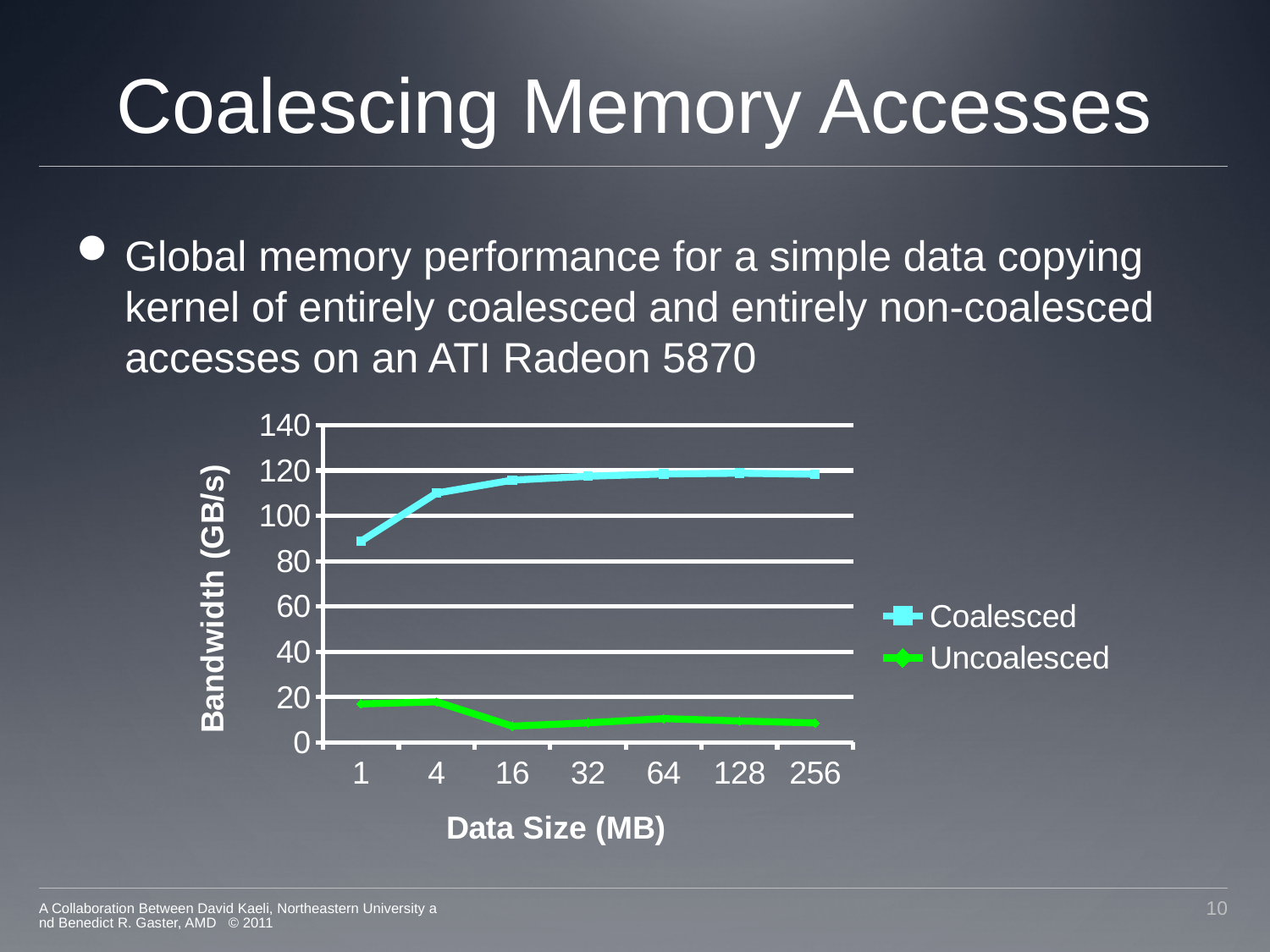

# Coalescing Memory Accesses
Global memory performance for a simple data copying kernel of entirely coalesced and entirely non-coalesced accesses on an ATI Radeon 5870

### Chart

| Category | Coalesced | Uncoalesced |
|---|---|---|
| 1 | 88.77840909090908 | 16.983695652173836 |
| 4 | 110.0352112676056 | 17.87757437070938 |
| 16 | 115.7407407407407 | 7.128193430656935 |
| 32 | 117.48120300751883 | 8.614748449345278 |
| 64 | 118.48341232227487 | 10.4716427913211 |
| 128 | 118.8212927756654 | 9.434674315042653 |
| 256 | 118.34319526627223 | 8.561497234636397 |
A Collaboration Between David Kaeli, Northeastern University and Benedict R. Gaster, AMD   © 2011
10